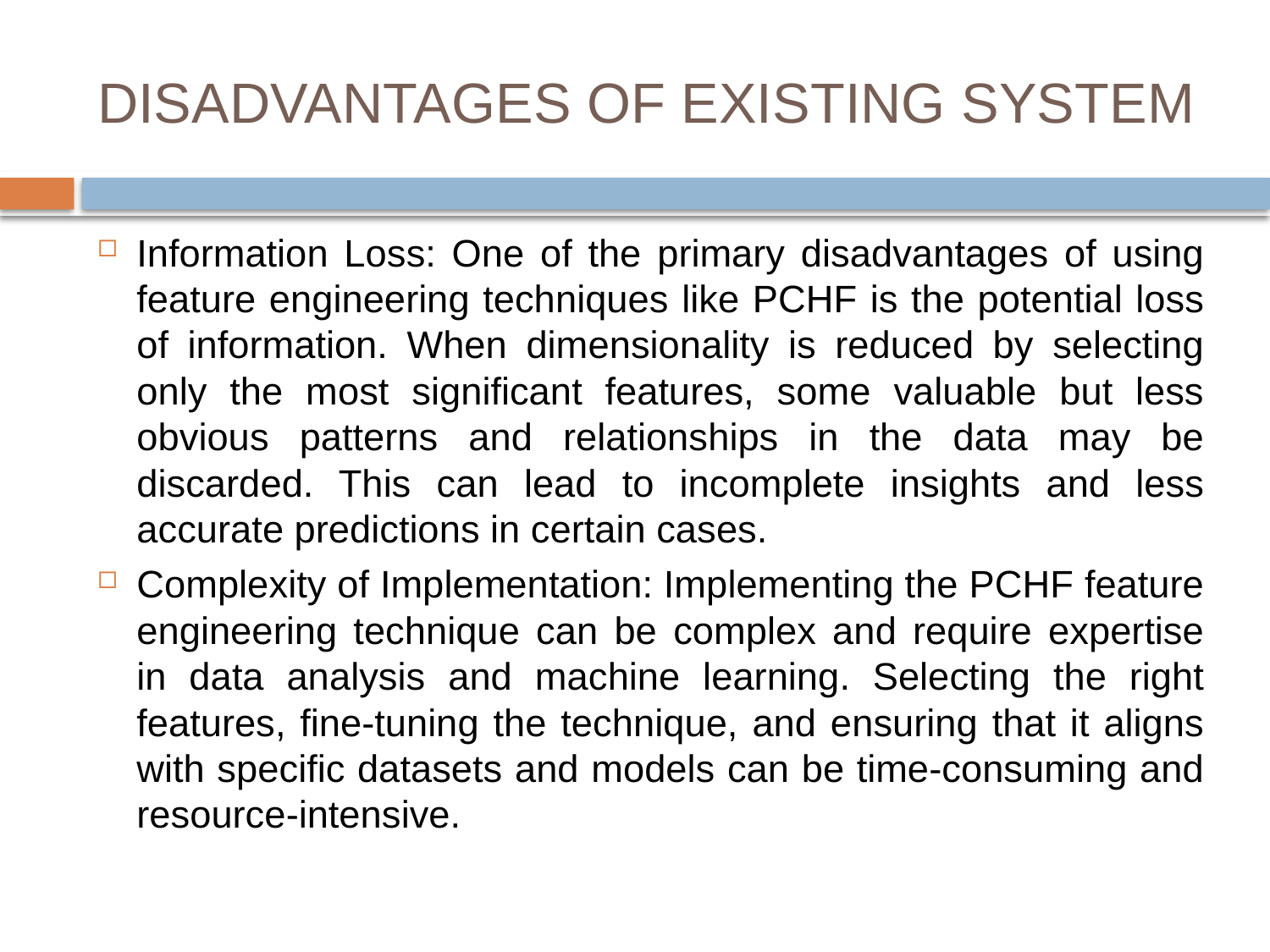

# DISADVANTAGES OF EXISTING SYSTEM
Information Loss: One of the primary disadvantages of using feature engineering techniques like PCHF is the potential loss of information. When dimensionality is reduced by selecting only the most significant features, some valuable but less obvious patterns and relationships in the data may be discarded. This can lead to incomplete insights and less accurate predictions in certain cases.
Complexity of Implementation: Implementing the PCHF feature engineering technique can be complex and require expertise in data analysis and machine learning. Selecting the right features, fine-tuning the technique, and ensuring that it aligns with specific datasets and models can be time-consuming and resource-intensive.